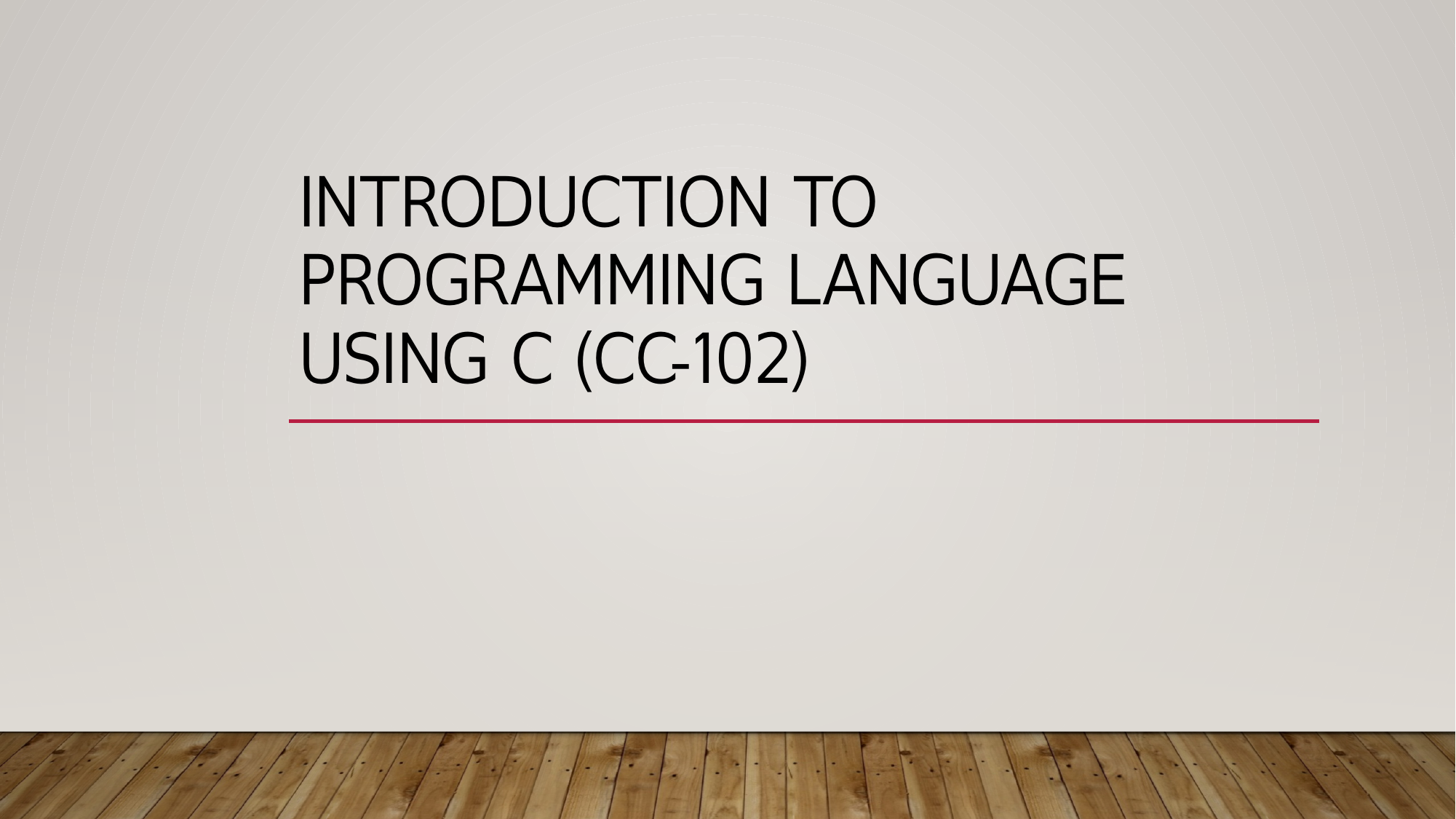

# Introduction to programming language using c (cc-102)